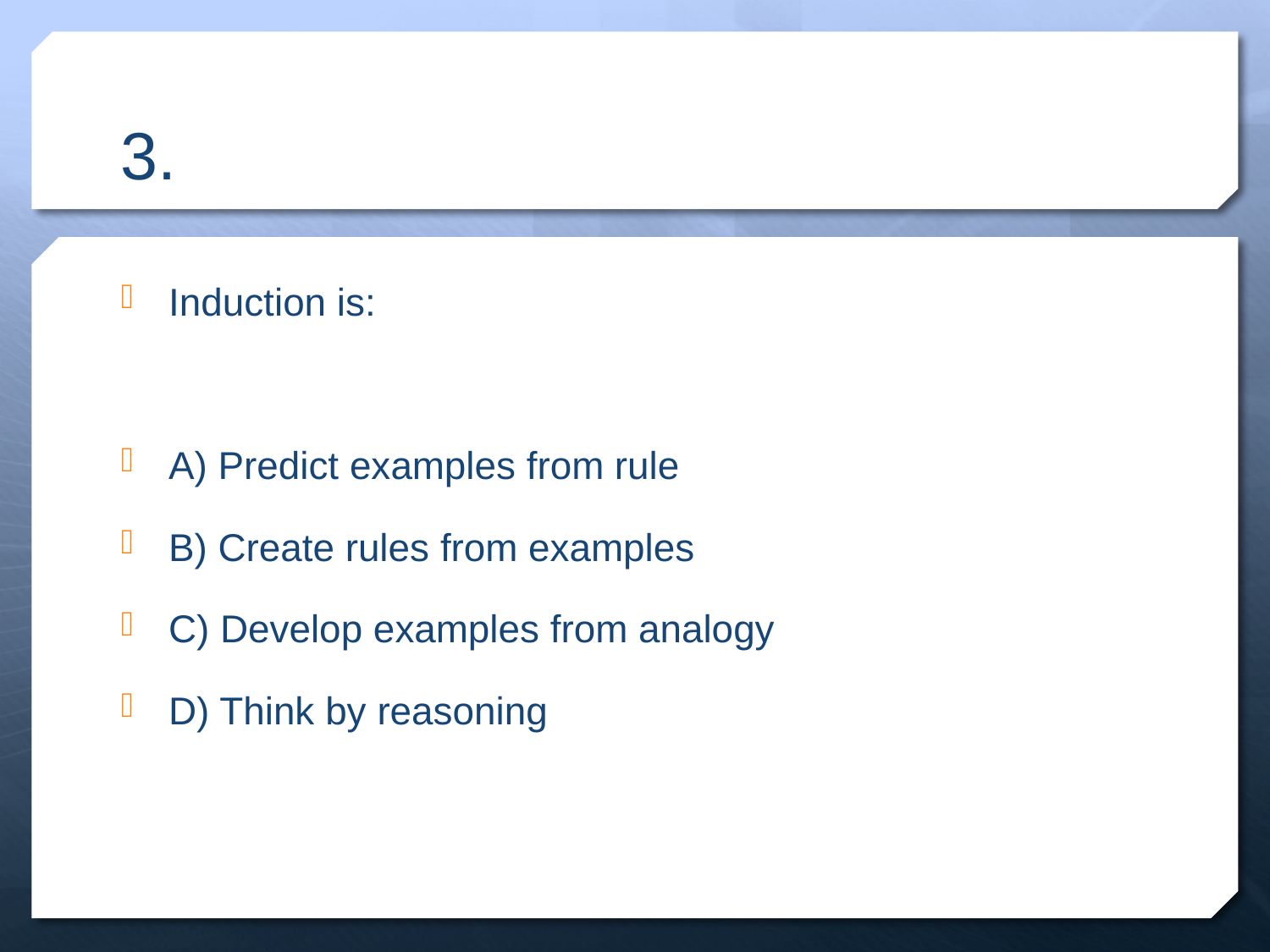

# 3.
Induction is:

A) Predict examples from rule
B) Create rules from examples
C) Develop examples from analogy
D) Think by reasoning